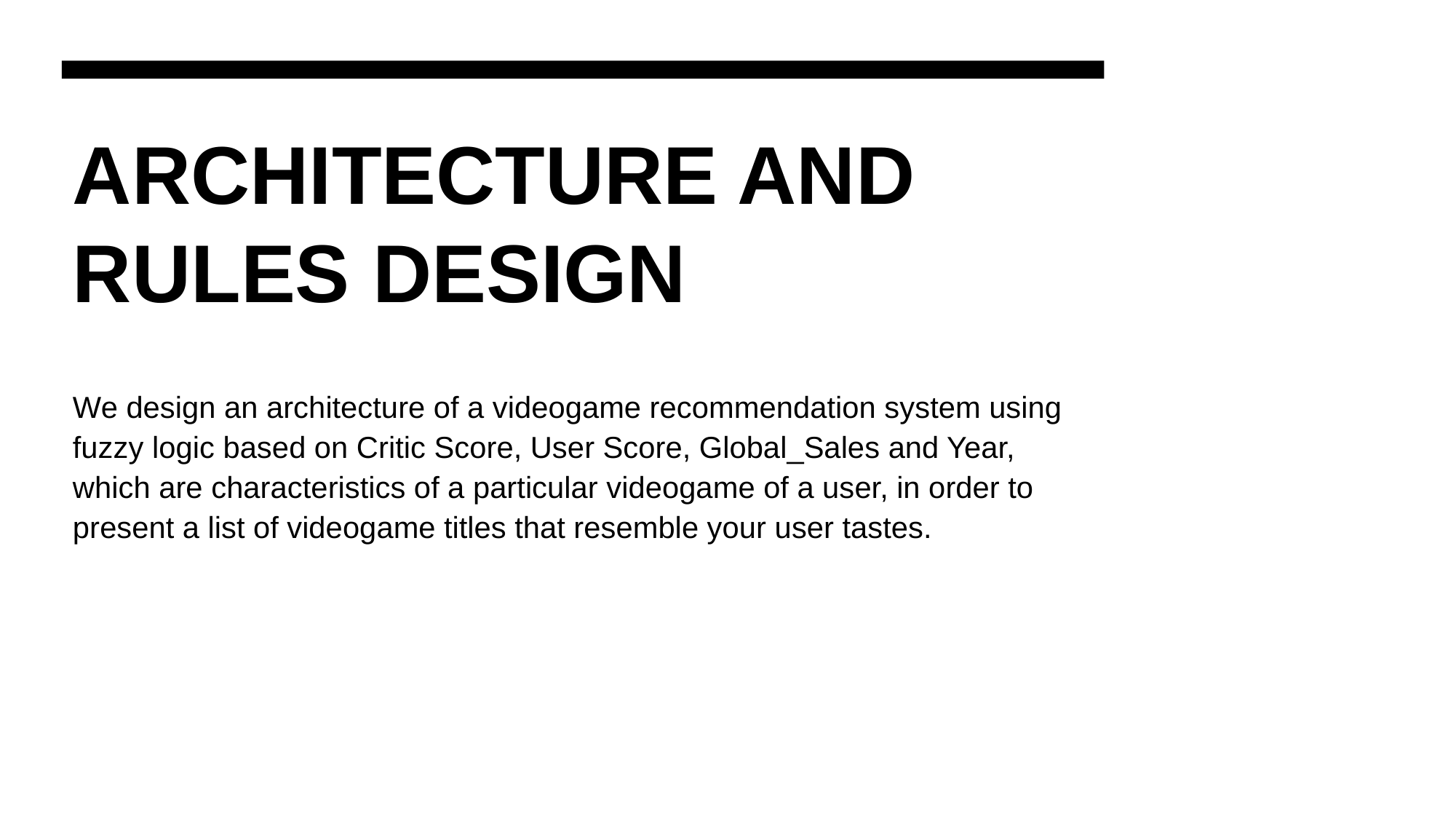

# ARCHITECTURE AND RULES DESIGN
We design an architecture of a videogame recommendation system using fuzzy logic based on Critic Score, User Score, Global_Sales and Year, which are characteristics of a particular videogame of a user, in order to present a list of videogame titles that resemble your user tastes.